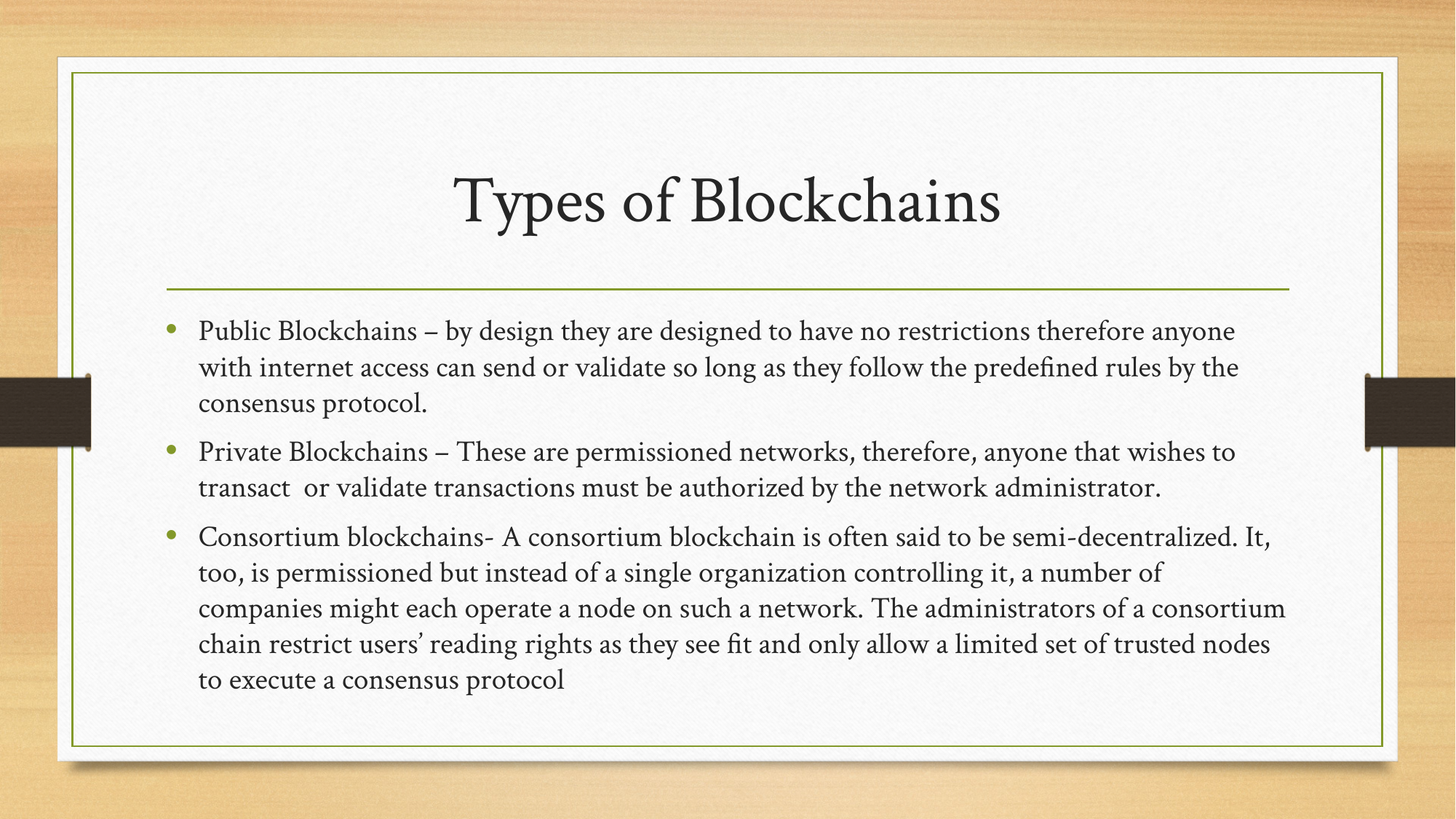

# Types of Blockchains
Public Blockchains – by design they are designed to have no restrictions therefore anyone with internet access can send or validate so long as they follow the predefined rules by the consensus protocol.
Private Blockchains – These are permissioned networks, therefore, anyone that wishes to transact  or validate transactions must be authorized by the network administrator.
Consortium blockchains- A consortium blockchain is often said to be semi-decentralized. It, too, is permissioned but instead of a single organization controlling it, a number of companies might each operate a node on such a network. The administrators of a consortium chain restrict users’ reading rights as they see fit and only allow a limited set of trusted nodes to execute a consensus protocol